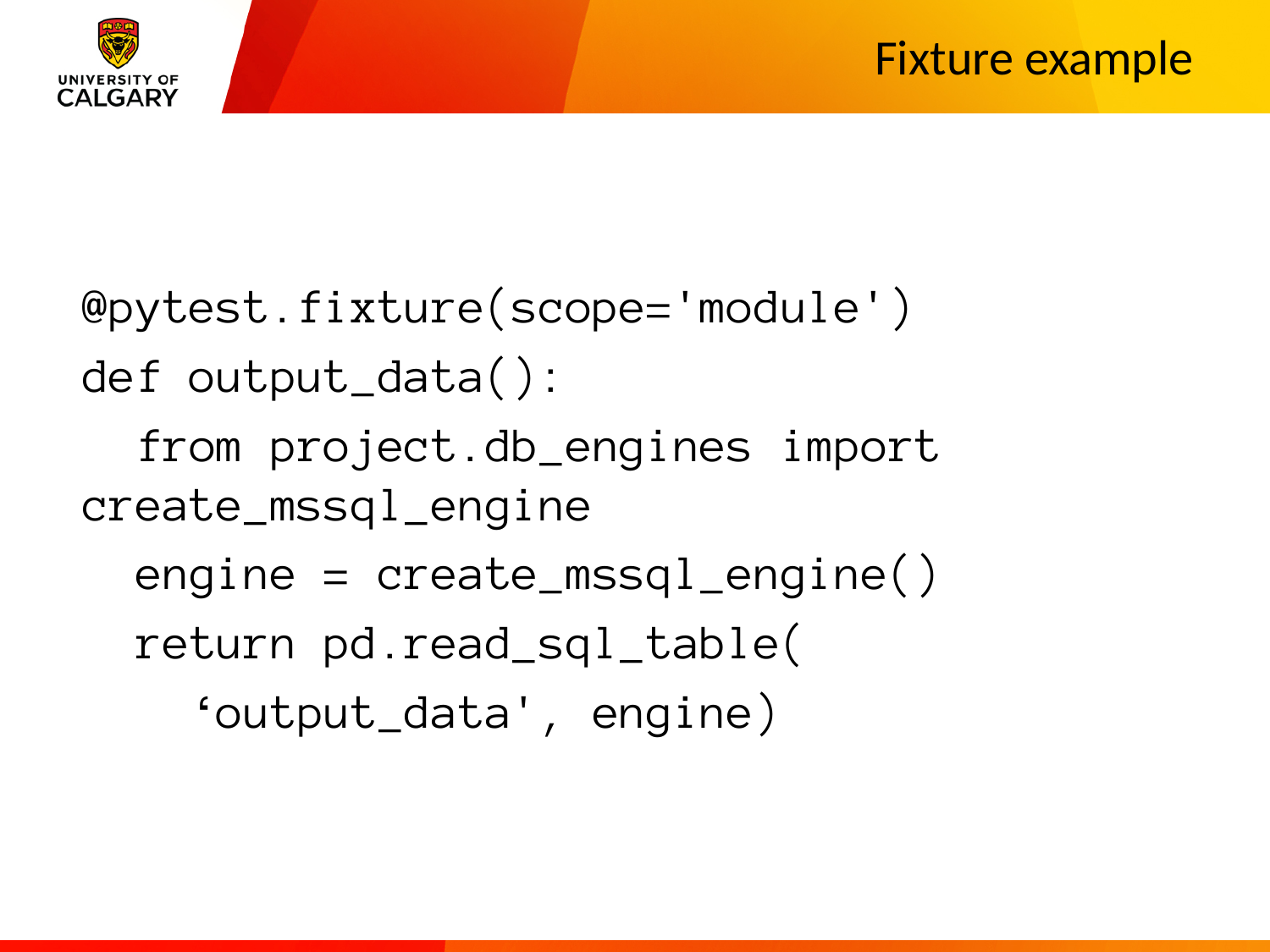

# Fixture example
@pytest.fixture(scope='module')
def output_data():
  from project.db_engines import create_mssql_engine
  engine = create_mssql_engine()
  return pd.read_sql_table(
    ‘output_data', engine)